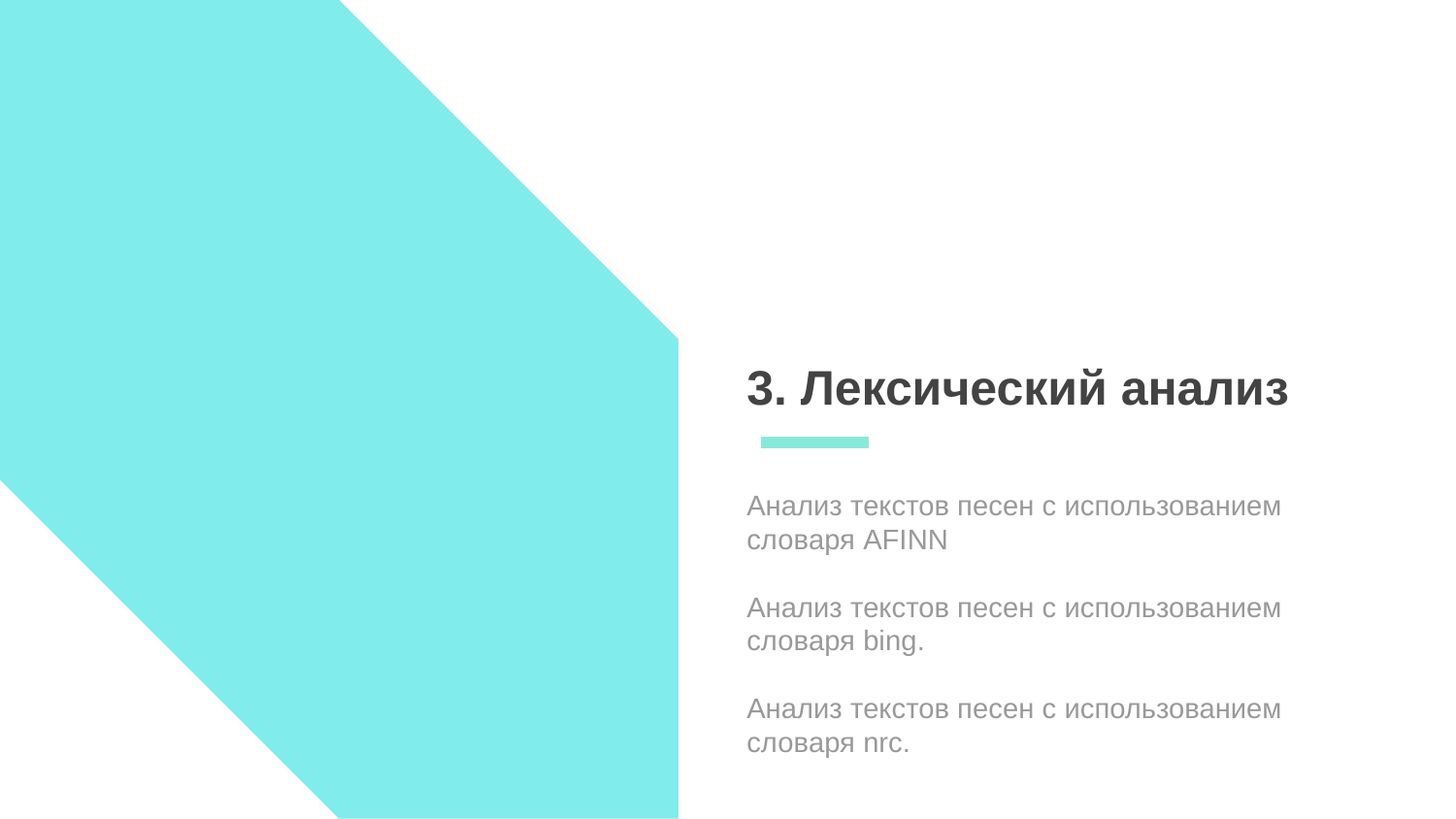

# 3. Лексический анализ
Анализ текстов песен с использованием словаря AFINN

Анализ текстов песен с использованием словаря bing.

Анализ текстов песен с использованием словаря nrc.